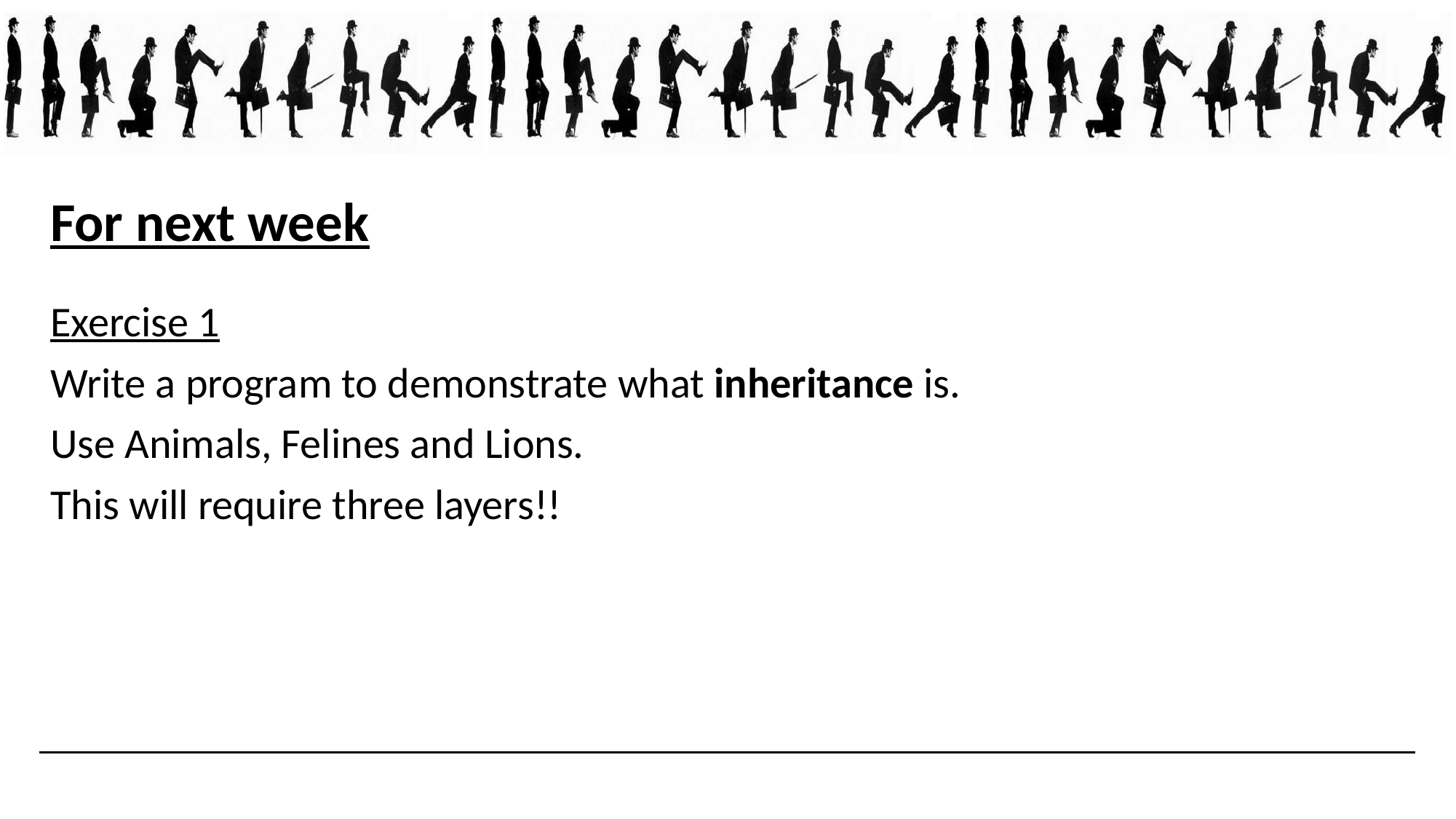

For next week

Exercise 1
Write a program to demonstrate what inheritance is.
Use Animals, Felines and Lions.
This will require three layers!!